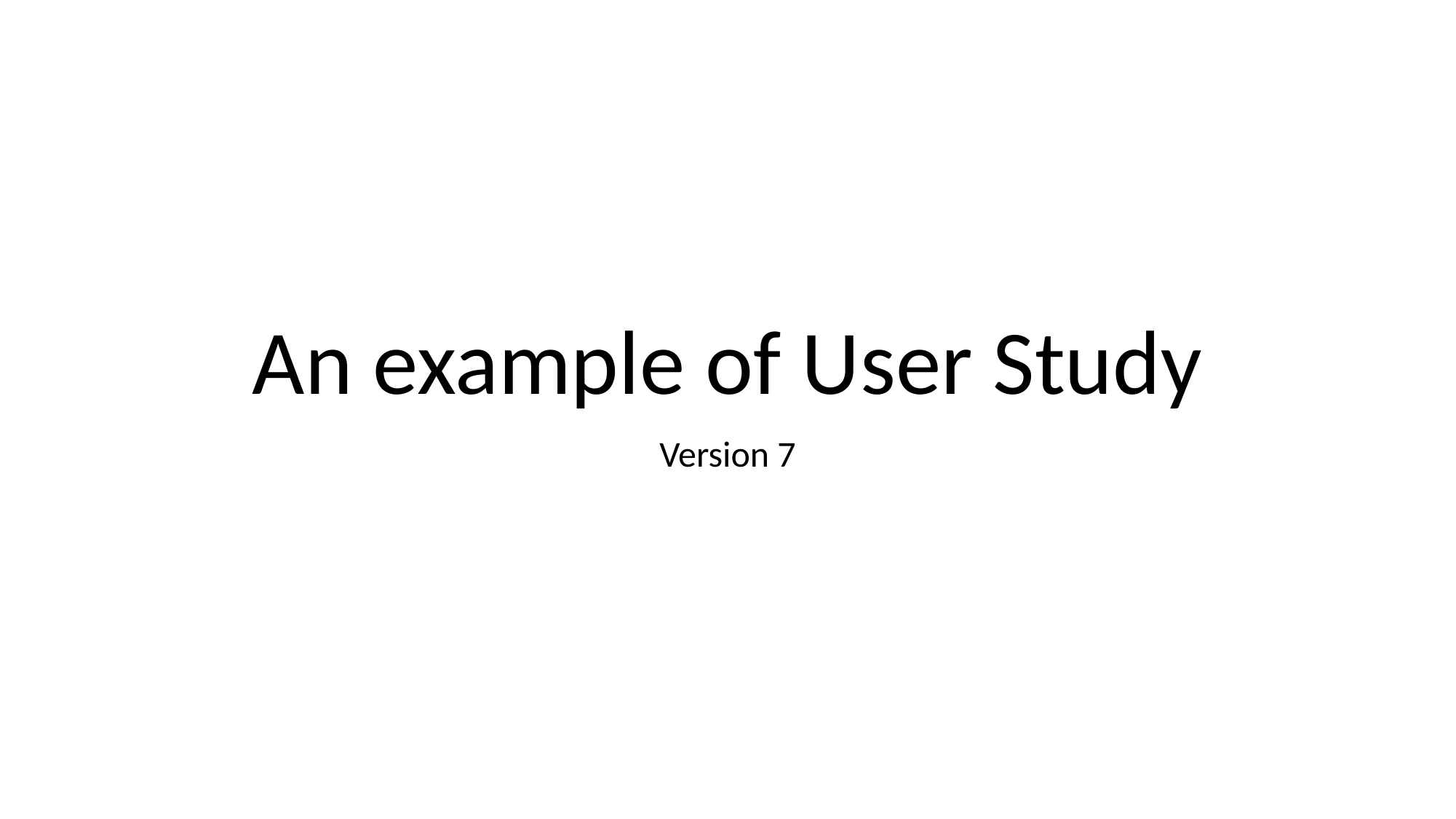

# An example of User Study
Version 7